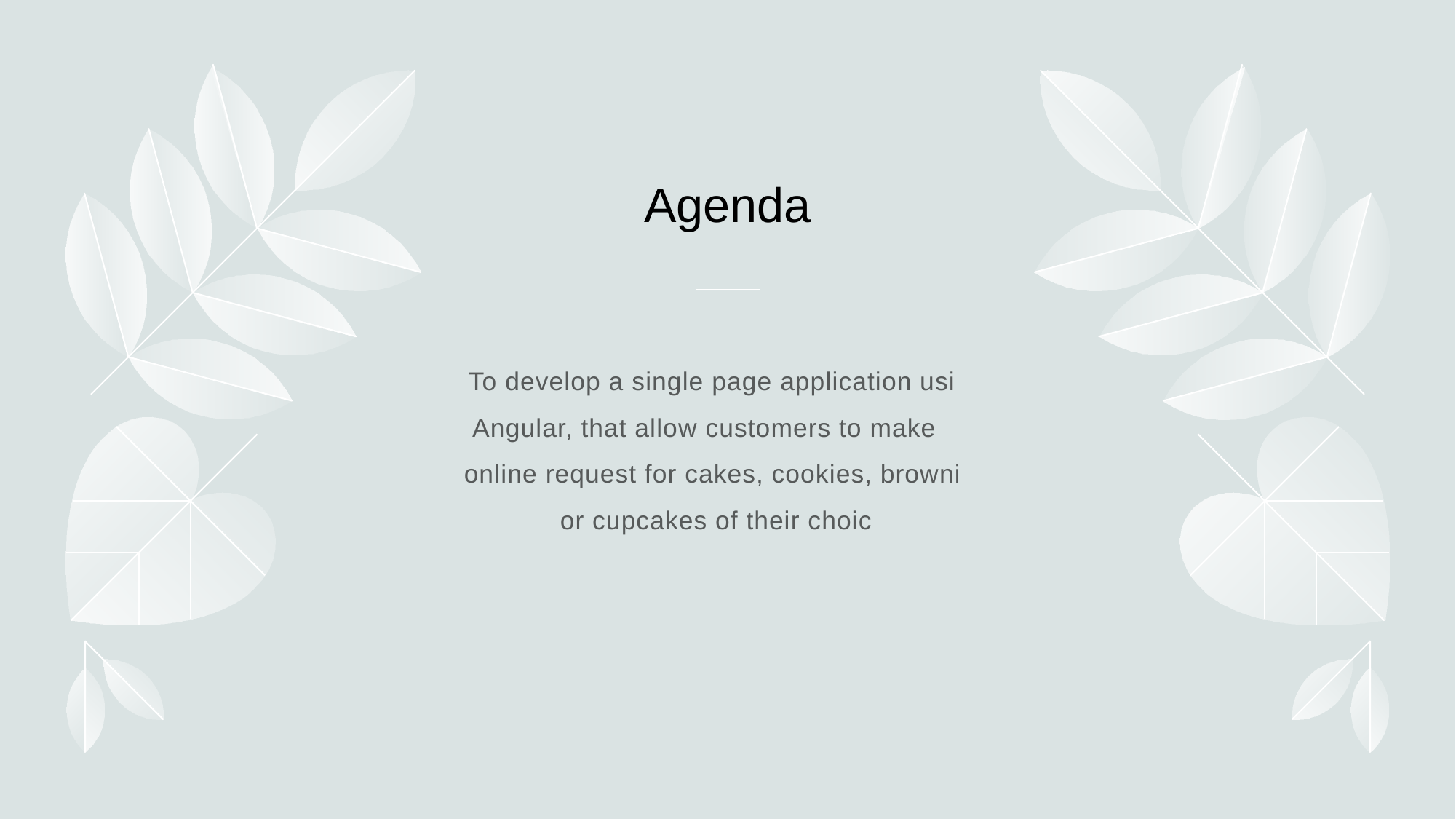

# Agenda
To develop a single page application using Angular, that allow customers to make  an online request for cakes, cookies, brownies or cupcakes of their choice.